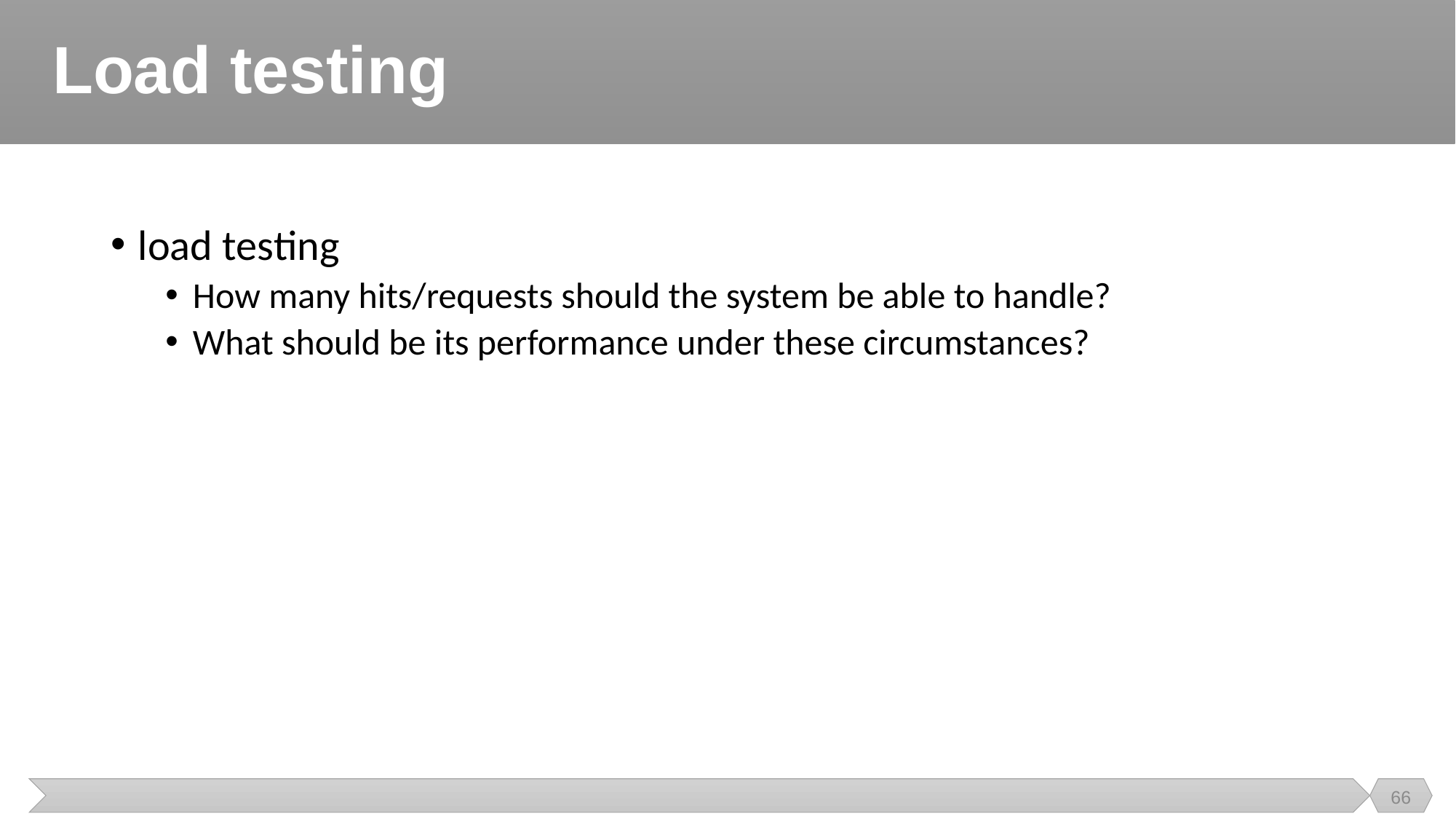

# Load testing
load testing
How many hits/requests should the system be able to handle?
What should be its performance under these circumstances?
66